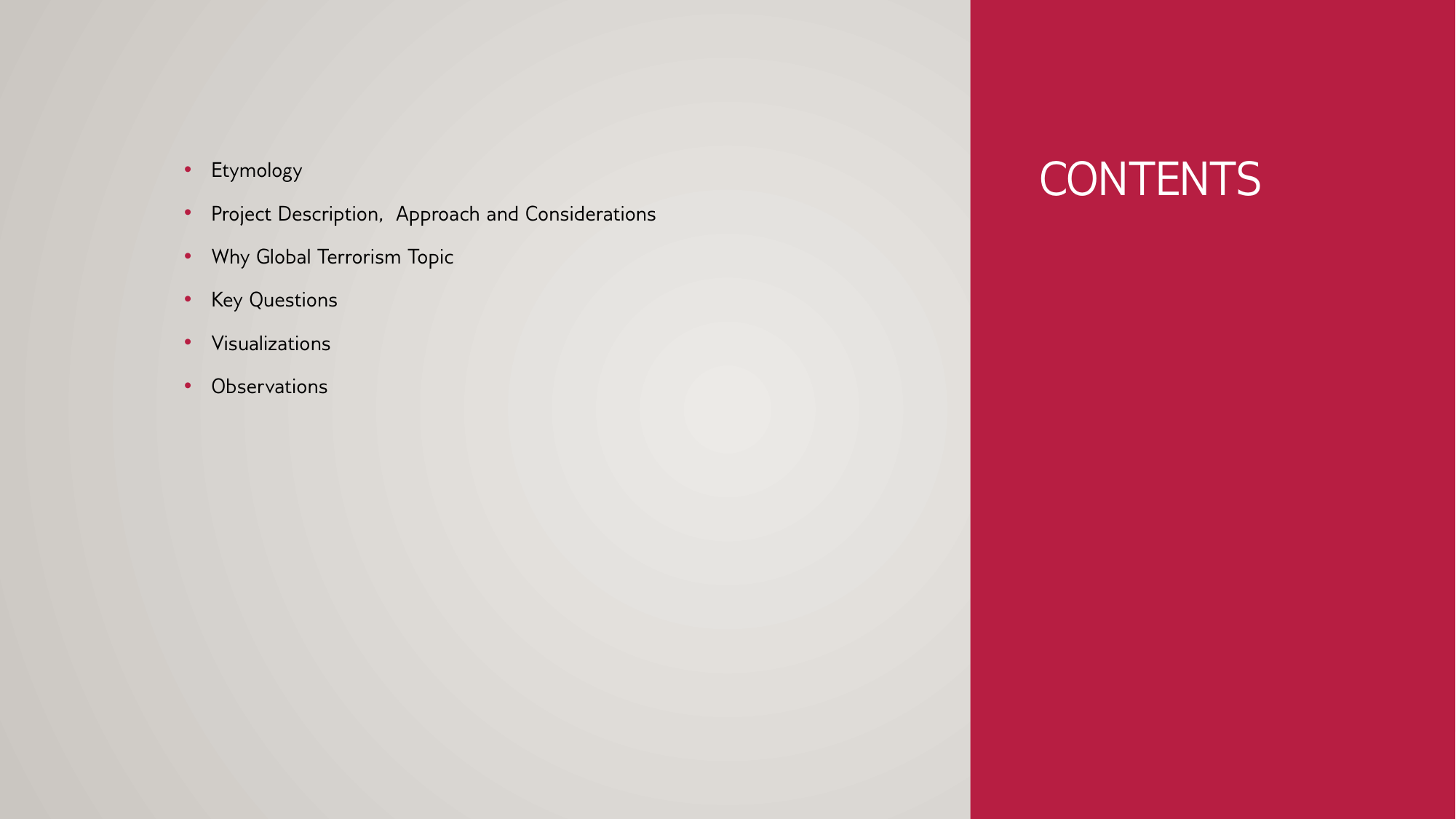

# Contents
Etymology
Project Description,  Approach and Considerations
Why Global Terrorism Topic
Key Questions
Visualizations
Observations